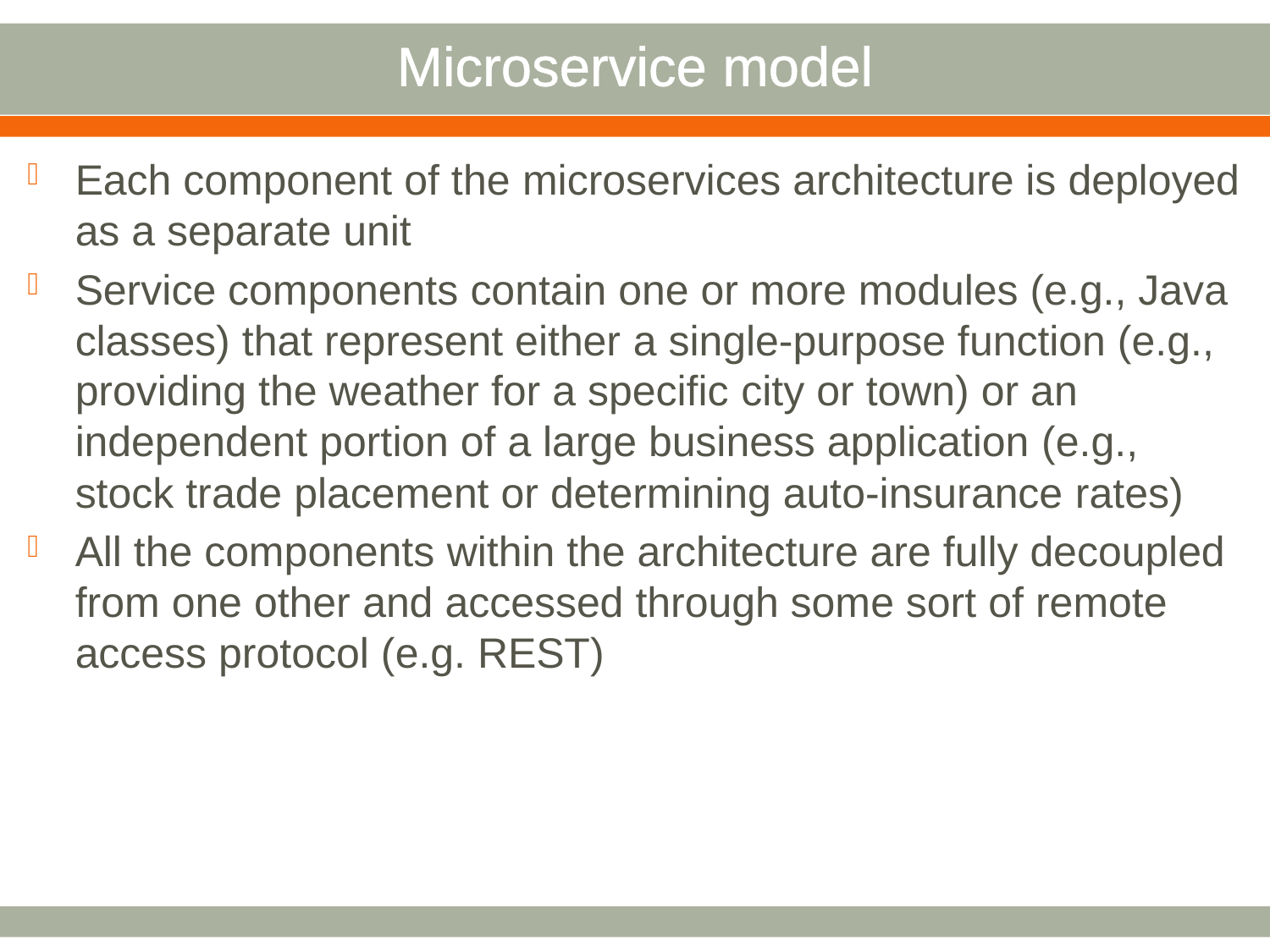

# Microservice model
Each component of the microservices architecture is deployed as a separate unit
Service components contain one or more modules (e.g., Java classes) that represent either a single-purpose function (e.g., providing the weather for a specific city or town) or an independent portion of a large business application (e.g., stock trade placement or determining auto-insurance rates)
All the components within the architecture are fully decoupled from one other and accessed through some sort of remote access protocol (e.g. REST)